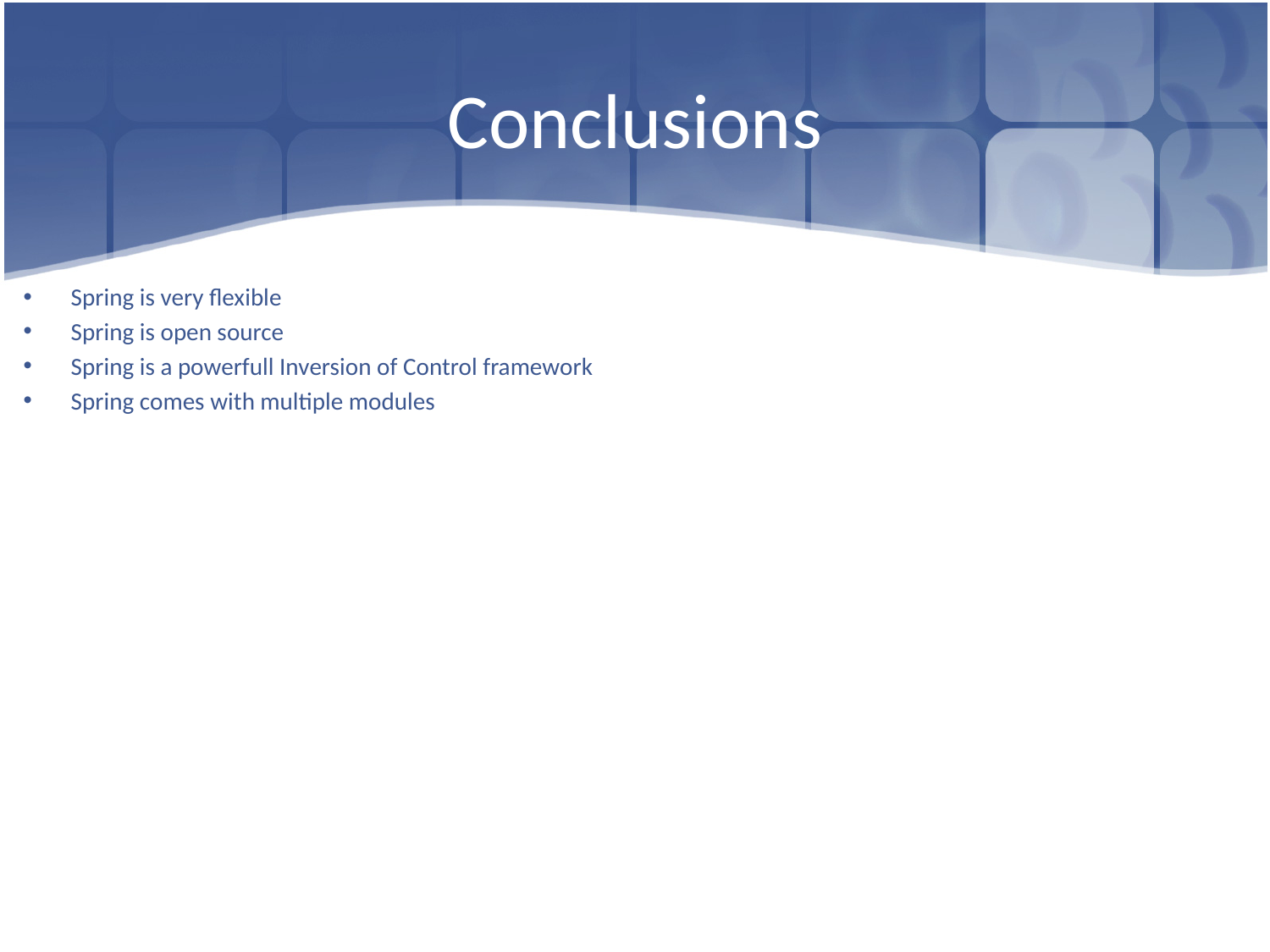

# Conclusions
Spring is very flexible
Spring is open source
Spring is a powerfull Inversion of Control framework
Spring comes with multiple modules